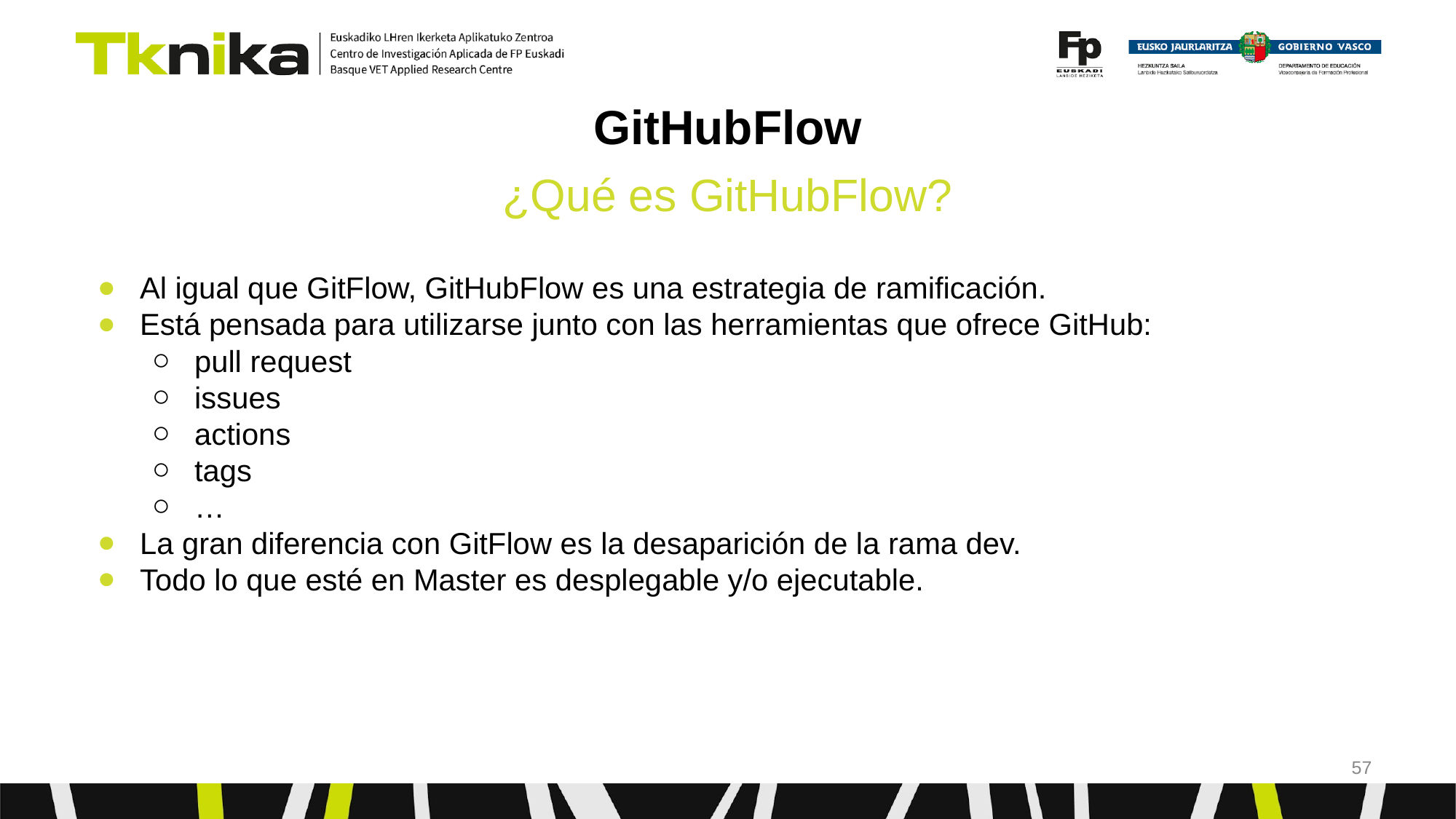

# GitHubFlow
¿Qué es GitHubFlow?
Al igual que GitFlow, GitHubFlow es una estrategia de ramificación.
Está pensada para utilizarse junto con las herramientas que ofrece GitHub:
pull request
issues
actions
tags
…
La gran diferencia con GitFlow es la desaparición de la rama dev.
Todo lo que esté en Master es desplegable y/o ejecutable.
57